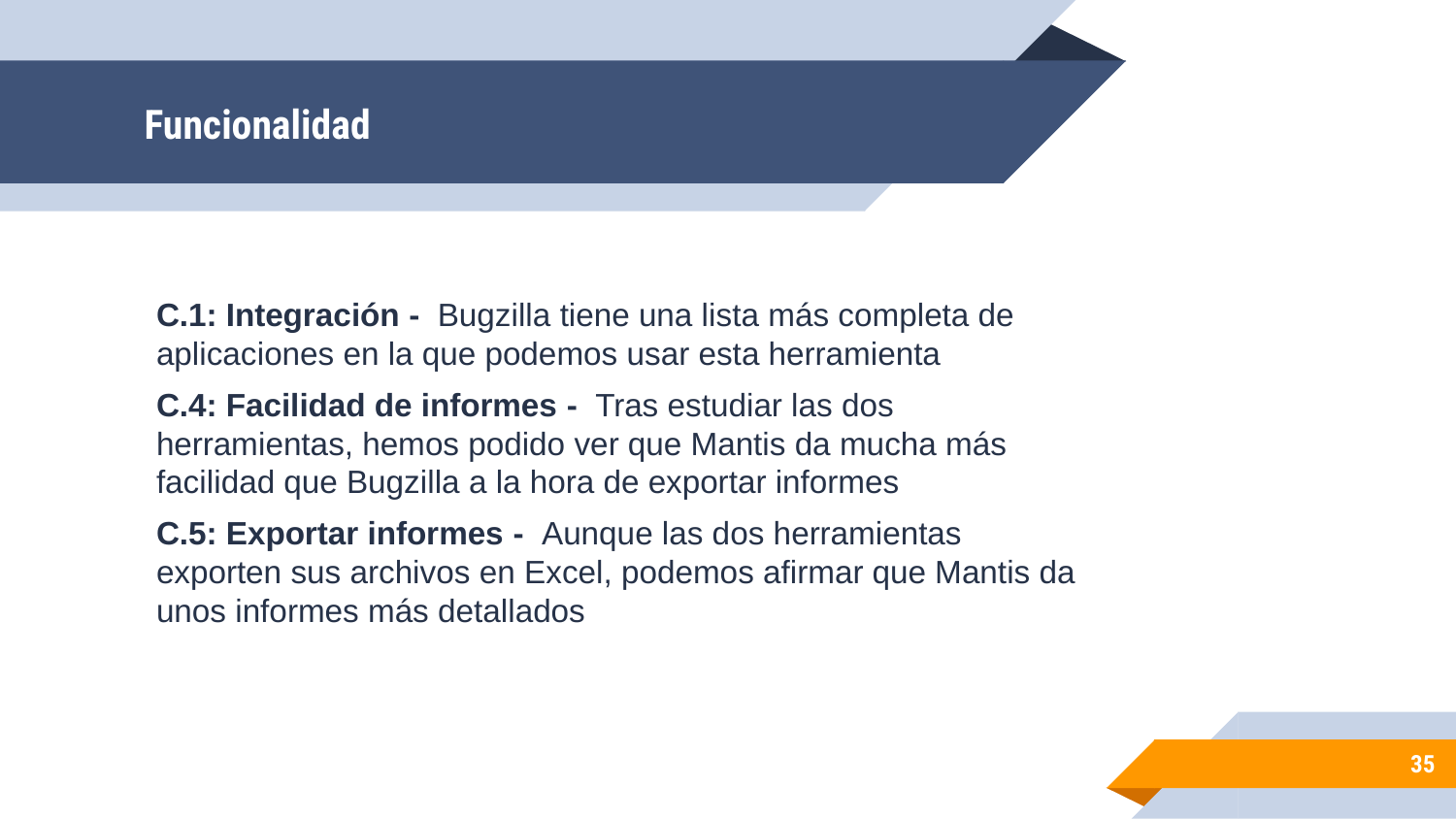

# Funcionalidad
C.1: Integración -  Bugzilla tiene una lista más completa de aplicaciones en la que podemos usar esta herramienta
C.4: Facilidad de informes -  Tras estudiar las dos herramientas, hemos podido ver que Mantis da mucha más facilidad que Bugzilla a la hora de exportar informes
C.5: Exportar informes -  Aunque las dos herramientas exporten sus archivos en Excel, podemos afirmar que Mantis da unos informes más detallados
35